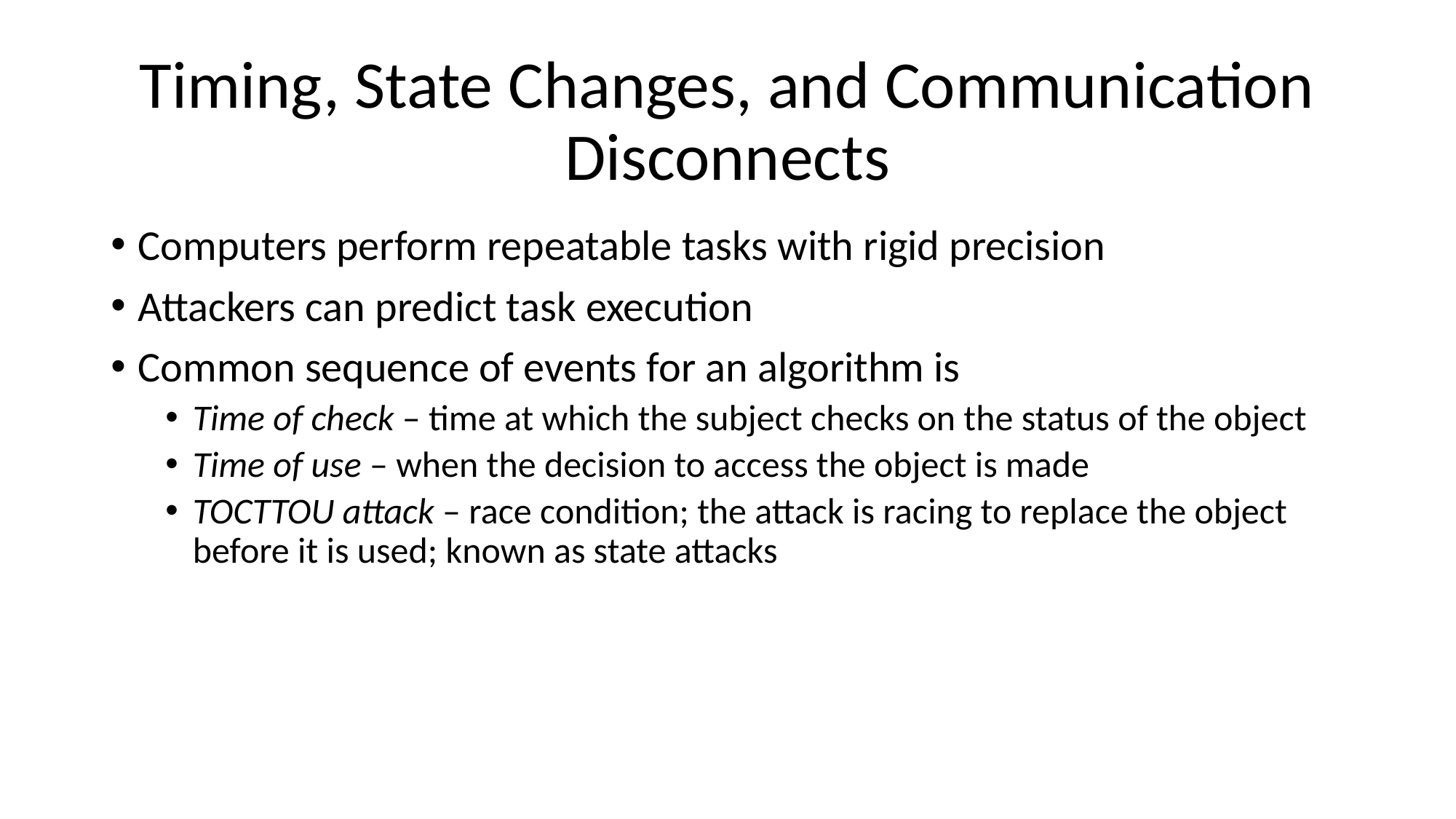

# Timing, State Changes, and Communication Disconnects
Computers perform repeatable tasks with rigid precision
Attackers can predict task execution
Common sequence of events for an algorithm is
Time of check – time at which the subject checks on the status of the object
Time of use – when the decision to access the object is made
TOCTTOU attack – race condition; the attack is racing to replace the object before it is used; known as state attacks